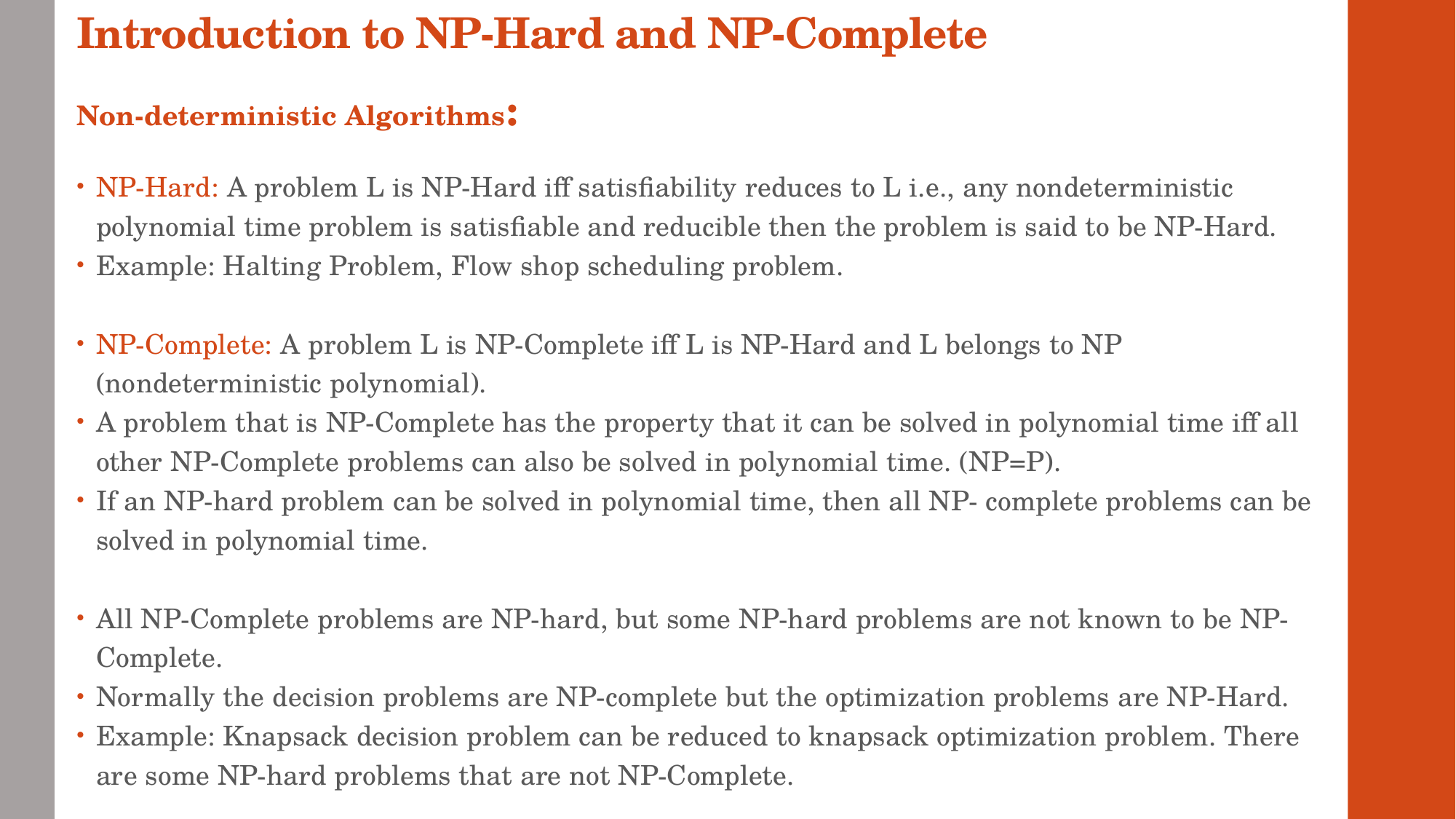

# Introduction to NP-Hard and NP-Complete

Non-deterministic Algorithms:

NP-Hard: A problem L is NP-Hard iff satisfiability reduces to L i.e., any nondeterministic polynomial time problem is satisfiable and reducible then the problem is said to be NP-Hard.
Example: Halting Problem, Flow shop scheduling problem.

NP-Complete: A problem L is NP-Complete iff L is NP-Hard and L belongs to NP (nondeterministic polynomial).
A problem that is NP-Complete has the property that it can be solved in polynomial time iff all other NP-Complete problems can also be solved in polynomial time. (NP=P).
If an NP-hard problem can be solved in polynomial time, then all NP- complete problems can be solved in polynomial time.

All NP-Complete problems are NP-hard, but some NP-hard problems are not known to be NP- Complete.
Normally the decision problems are NP-complete but the optimization problems are NP-Hard.
Example: Knapsack decision problem can be reduced to knapsack optimization problem. There are some NP-hard problems that are not NP-Complete.